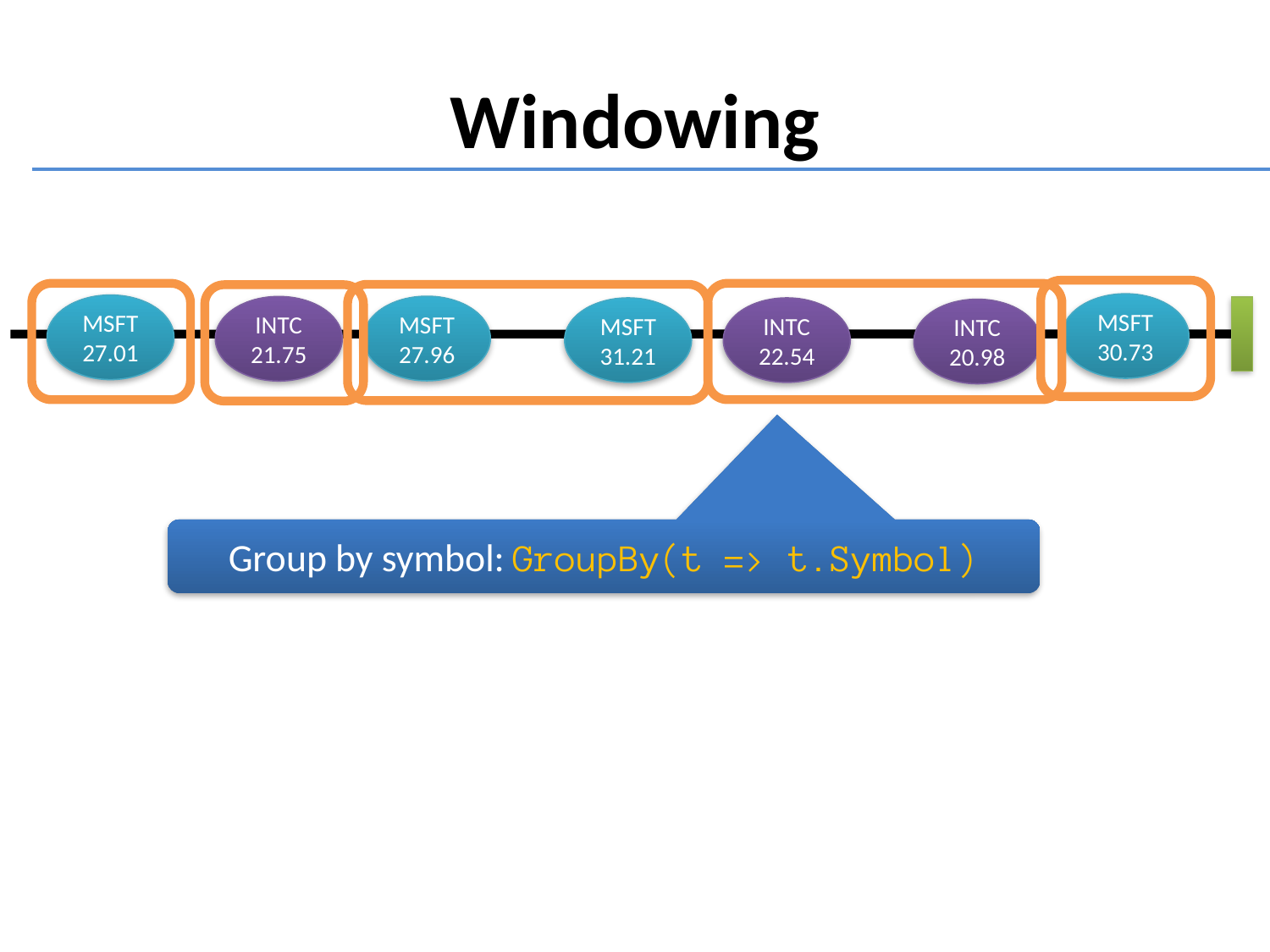

Windowing

MSFT
30.73
MSFT
27.01
MSFT
27.96
INTC
21.75

MSFT
31.21
INTC
22.54
INTC
20.98
Group by symbol: GroupBy(t => t.Symbol)